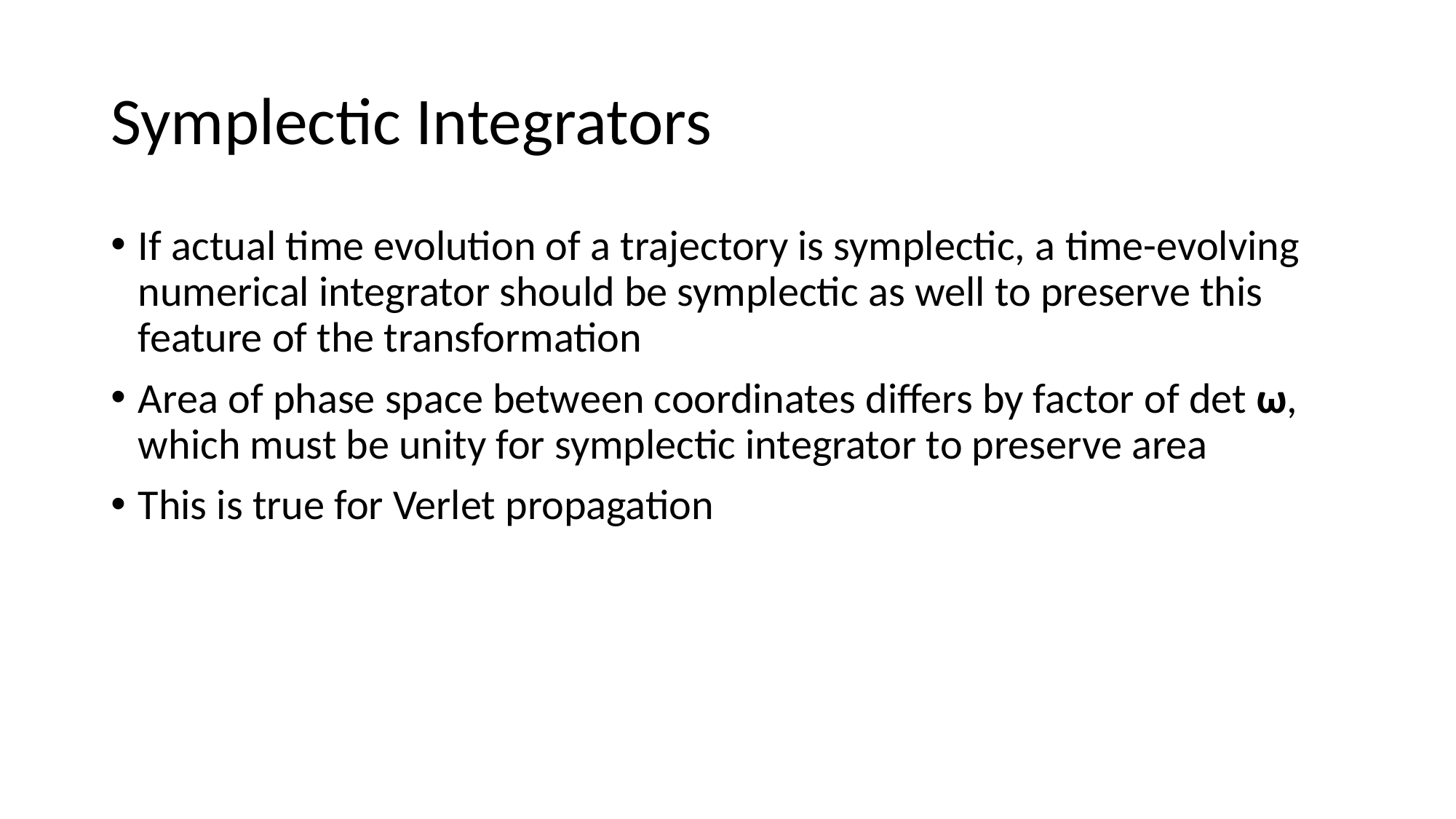

# Symplectic Integrators
If actual time evolution of a trajectory is symplectic, a time-evolving numerical integrator should be symplectic as well to preserve this feature of the transformation
Area of phase space between coordinates differs by factor of det ω, which must be unity for symplectic integrator to preserve area
This is true for Verlet propagation